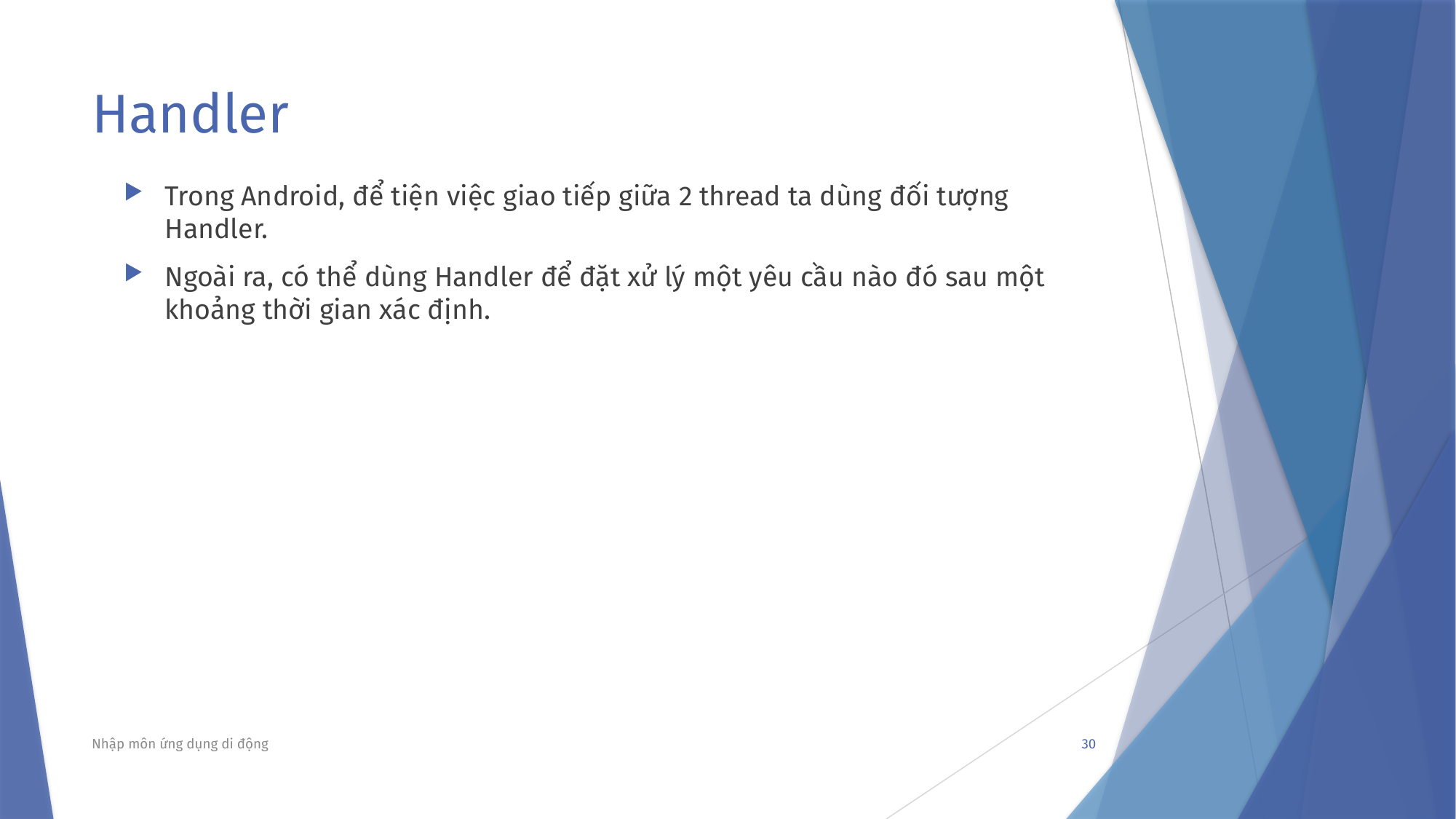

# Handler
Trong Android, để tiện việc giao tiếp giữa 2 thread ta dùng đối tượng Handler.
Ngoài ra, có thể dùng Handler để đặt xử lý một yêu cầu nào đó sau một khoảng thời gian xác định.
Nhập môn ứng dụng di động
30